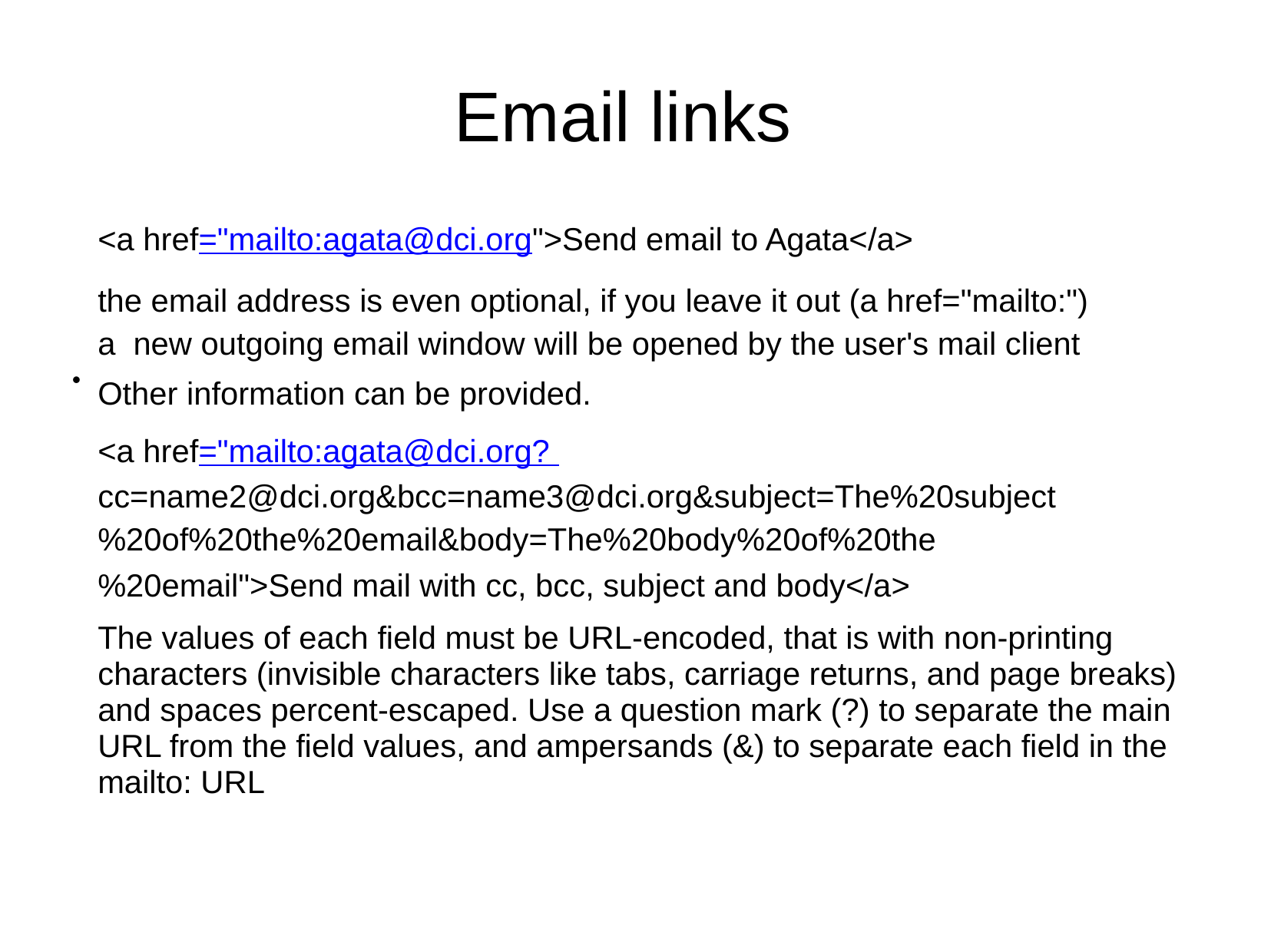

# Email links
<a href="mailto:agata@dci.org">Send email to Agata</a>
the email address is even optional, if you leave it out (a href="mailto:")	a  new outgoing email window will be opened by the user's mail client
Other information can be provided.
<a href="mailto:agata@dci.org?  cc=name2@dci.org&bcc=name3@dci.org&subject=The%20subject
%20of%20the%20email&body=The%20body%20of%20the
%20email">Send mail with cc, bcc, subject and body</a>
The values of each field must be URL-encoded, that is with non-printing  characters (invisible characters like tabs, carriage returns, and page breaks)  and spaces percent-escaped. Use a question mark (?) to separate the main  URL from the field values, and ampersands (&) to separate each field in the  mailto: URL
●